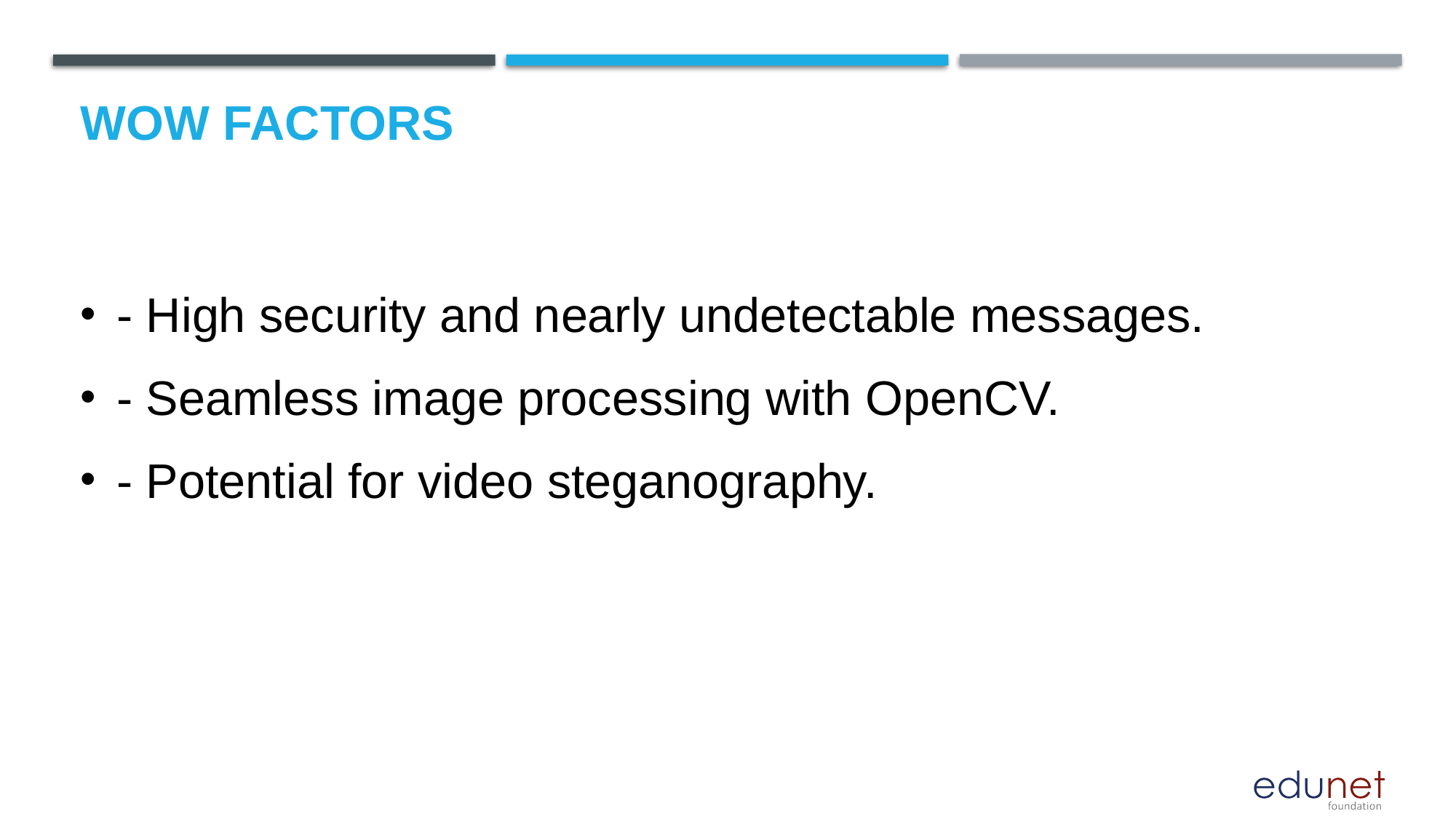

# Wow factors
- High security and nearly undetectable messages.
- Seamless image processing with OpenCV.
- Potential for video steganography.